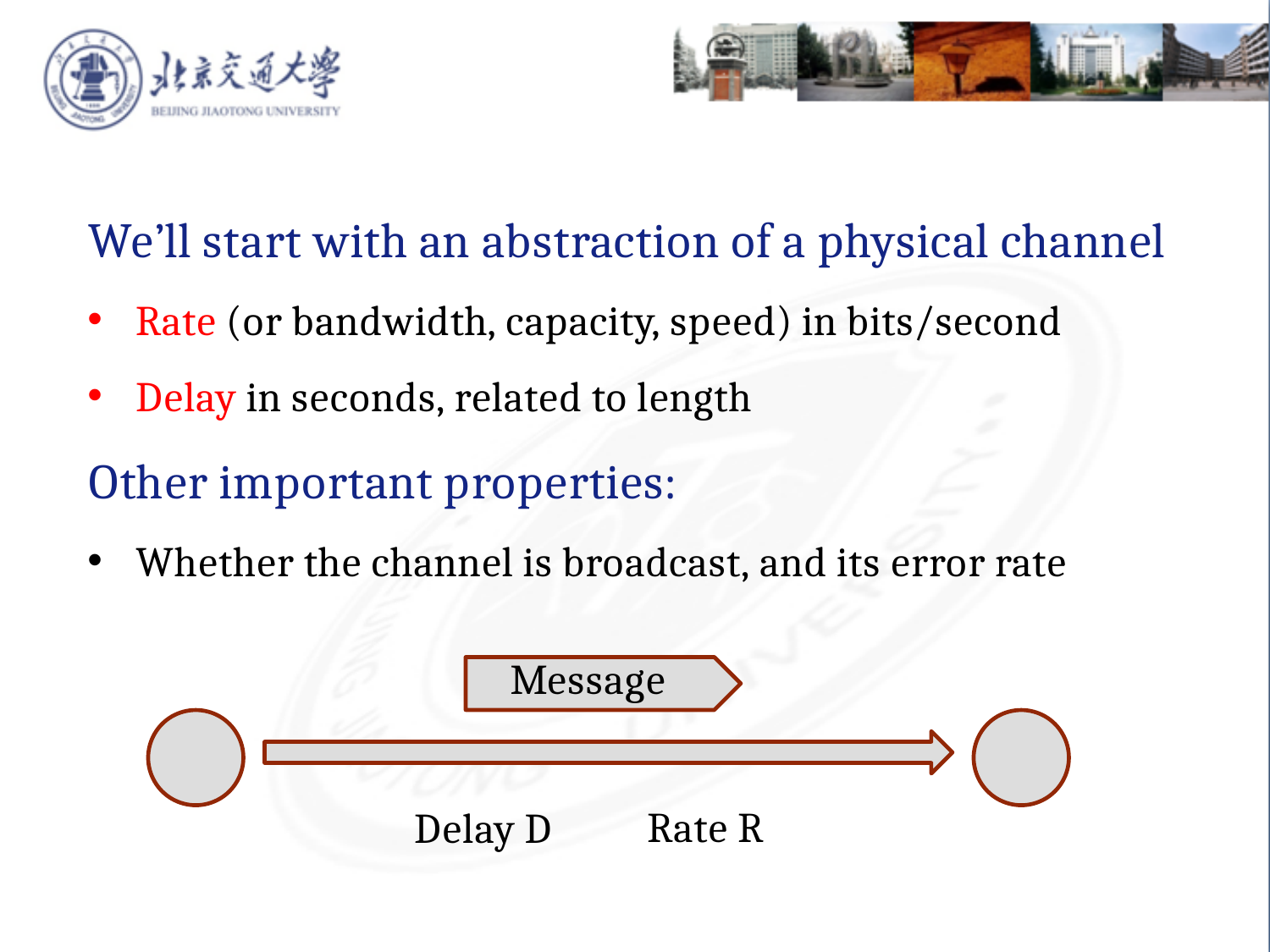

We’ll start with an abstraction of a physical channel
Rate (or bandwidth, capacity, speed) in bits/second
Delay in seconds, related to length
Other important properties:
Whether the channel is broadcast, and its error rate
Message

Rate R
Delay D